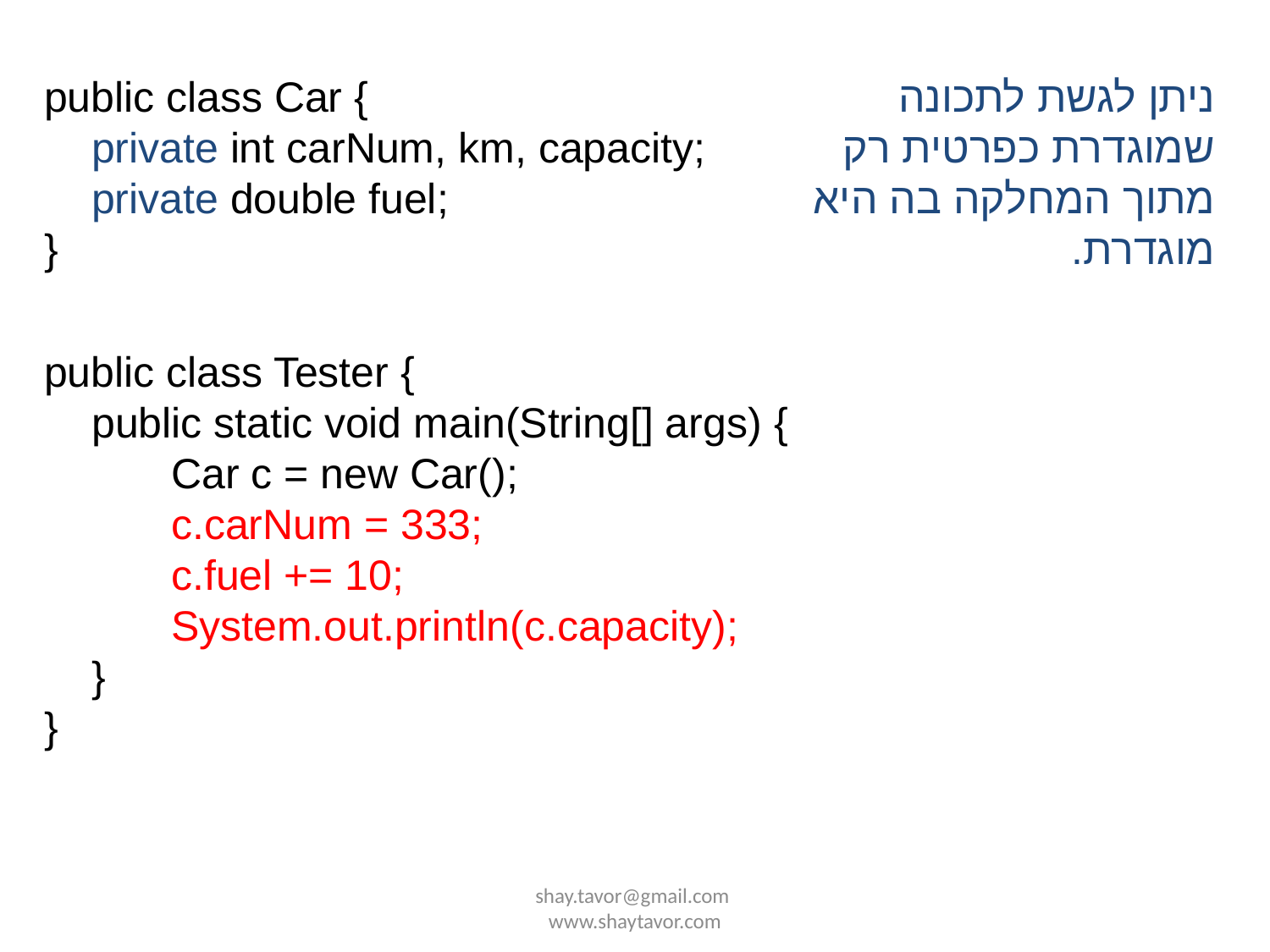

public class Car {
    private int carNum, km, capacity;
    private double fuel;
}
ניתן לגשת לתכונה שמוגדרת כפרטית רק מתוך המחלקה בה היא מוגדרת.
public class Tester {
    public static void main(String[] args) {
	Car c = new Car();
	c.carNum = 333;
	c.fuel += 10;
	System.out.println(c.capacity);
    }
}
shay.tavor@gmail.com  www.shaytavor.com